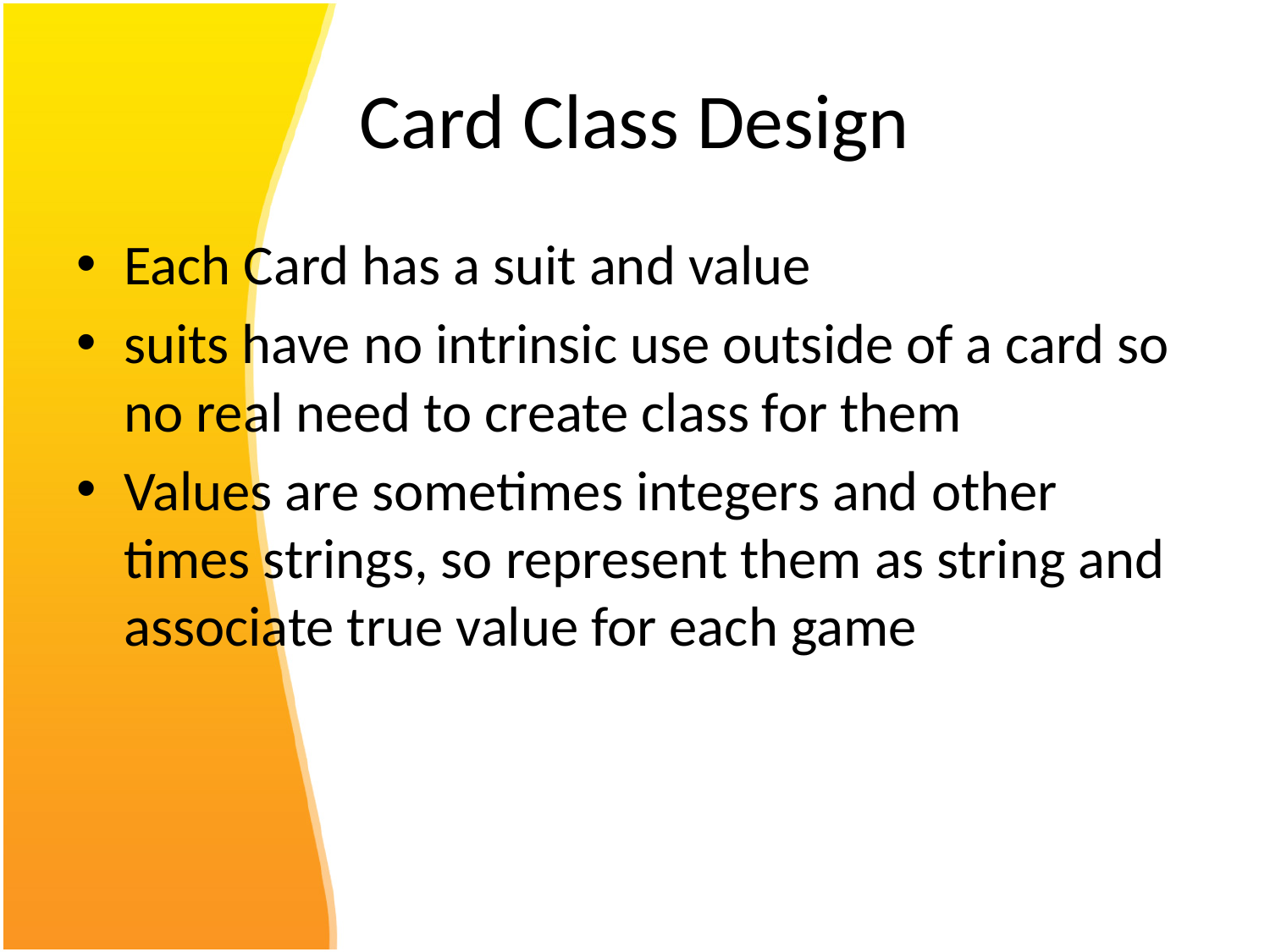

# Card Class Design
Each Card has a suit and value
suits have no intrinsic use outside of a card so no real need to create class for them
Values are sometimes integers and other times strings, so represent them as string and associate true value for each game